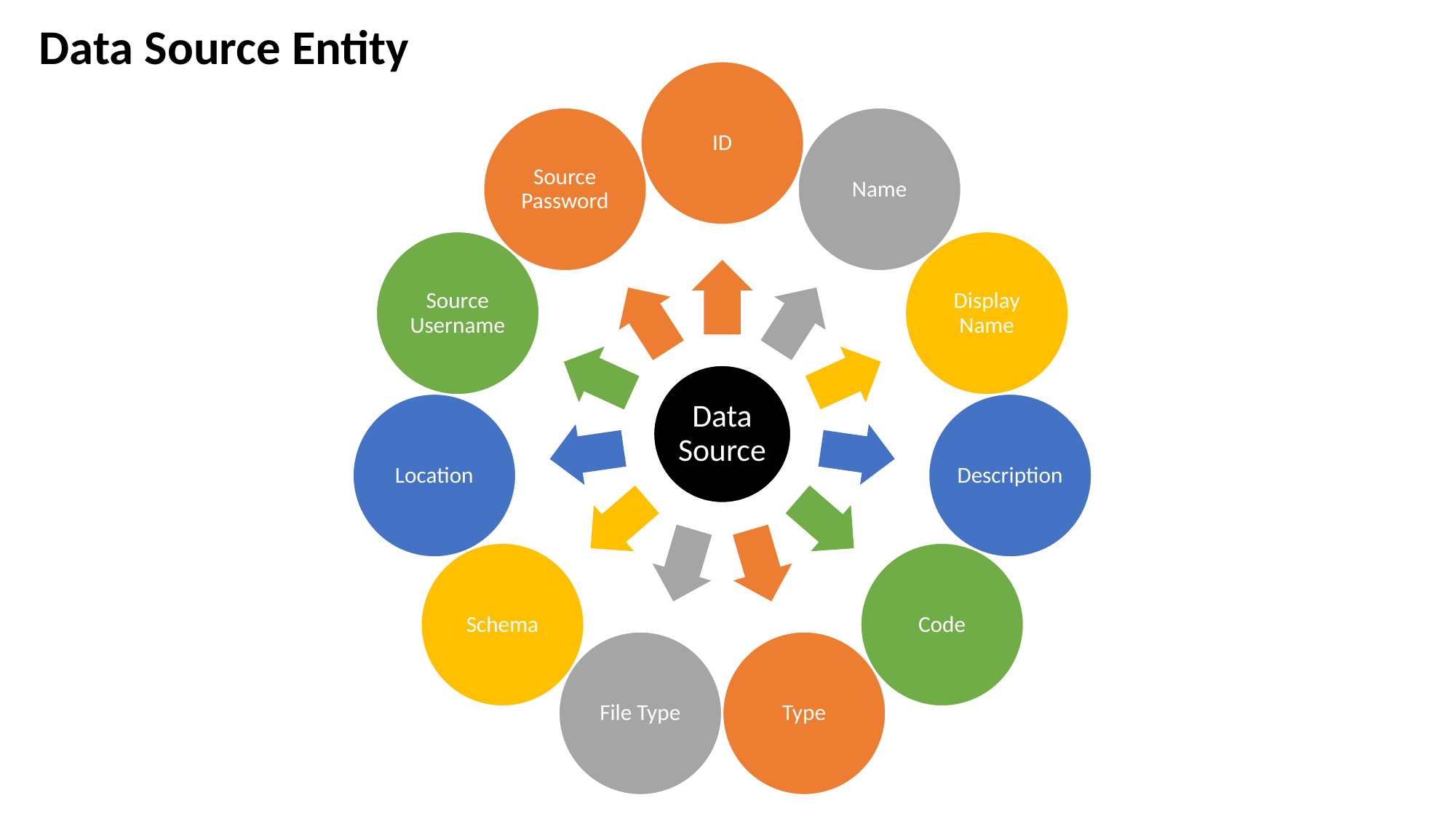

Data Source Entity
Data Source

ID

Name

Display Name

Description

Code

Type

File Type

Schema

Location

Source Username

Source Password